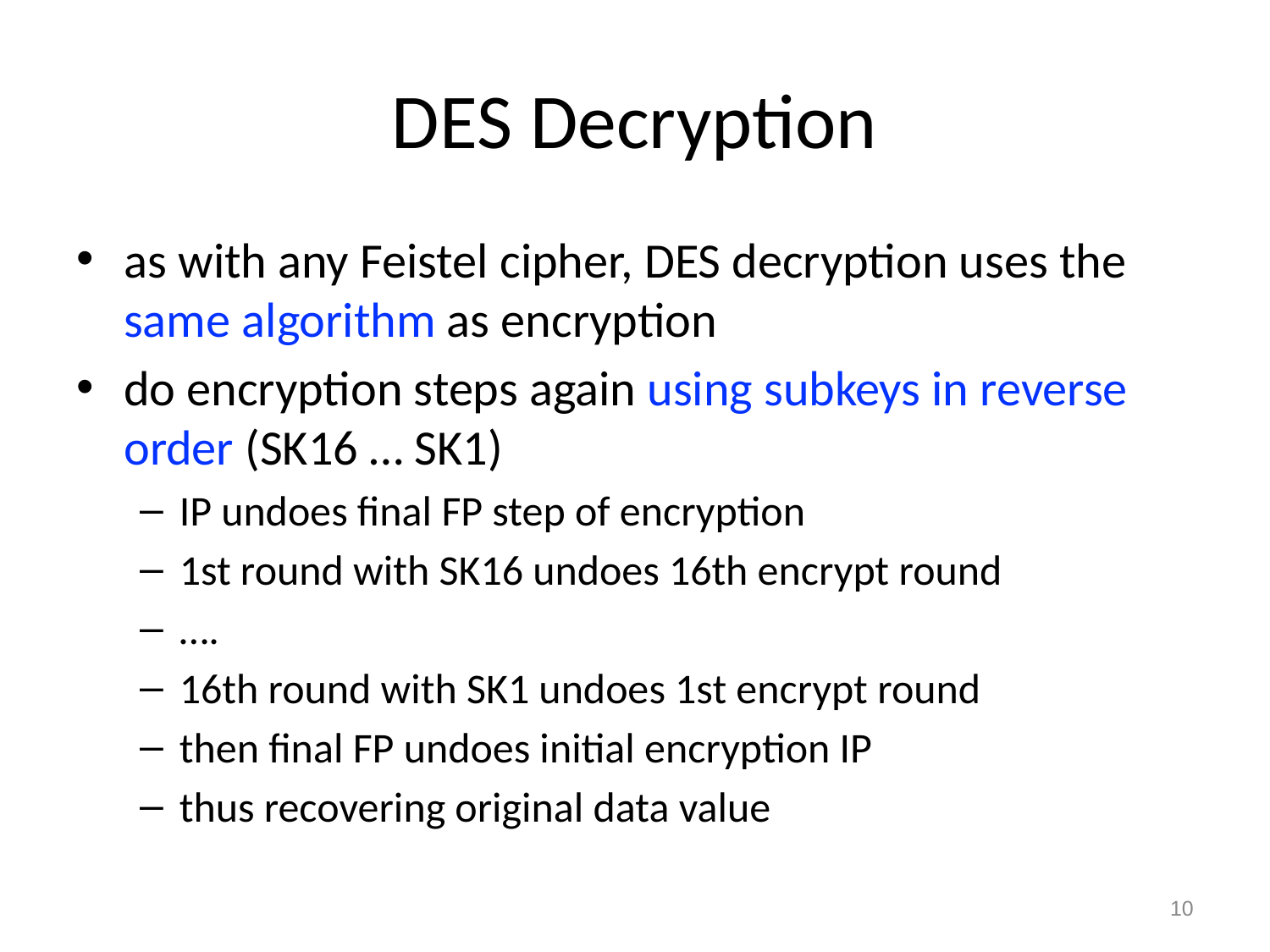

# DES Decryption
as with any Feistel cipher, DES decryption uses the same algorithm as encryption
do encryption steps again using subkeys in reverse order (SK16 … SK1)
IP undoes final FP step of encryption
1st round with SK16 undoes 16th encrypt round
….
16th round with SK1 undoes 1st encrypt round
then final FP undoes initial encryption IP
thus recovering original data value
10